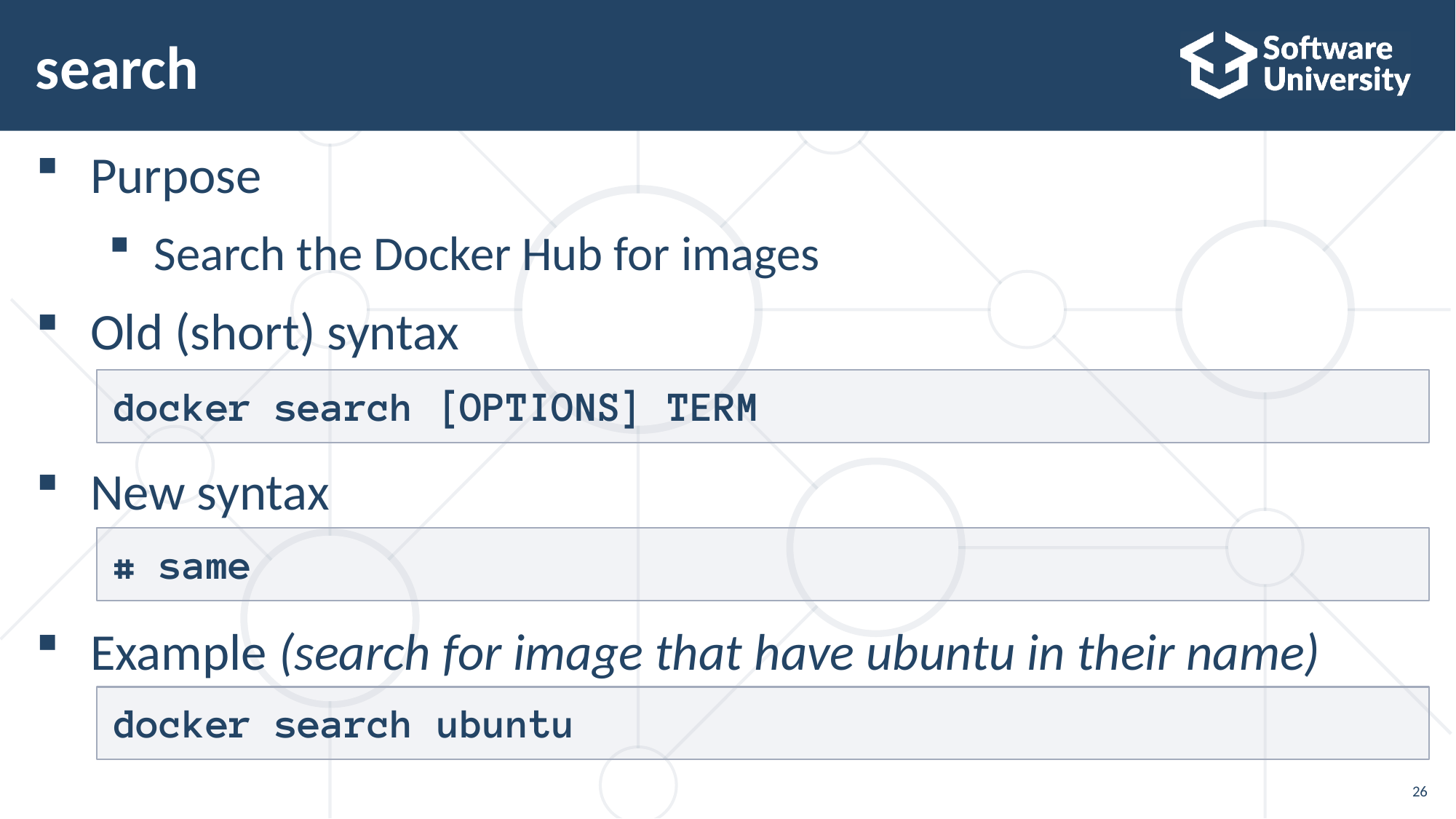

# search
Purpose
Search the Docker Hub for images
Old (short) syntax

New syntax

Example (search for image that have ubuntu in their name)
docker search [OPTIONS] TERM
# same
docker search ubuntu
26